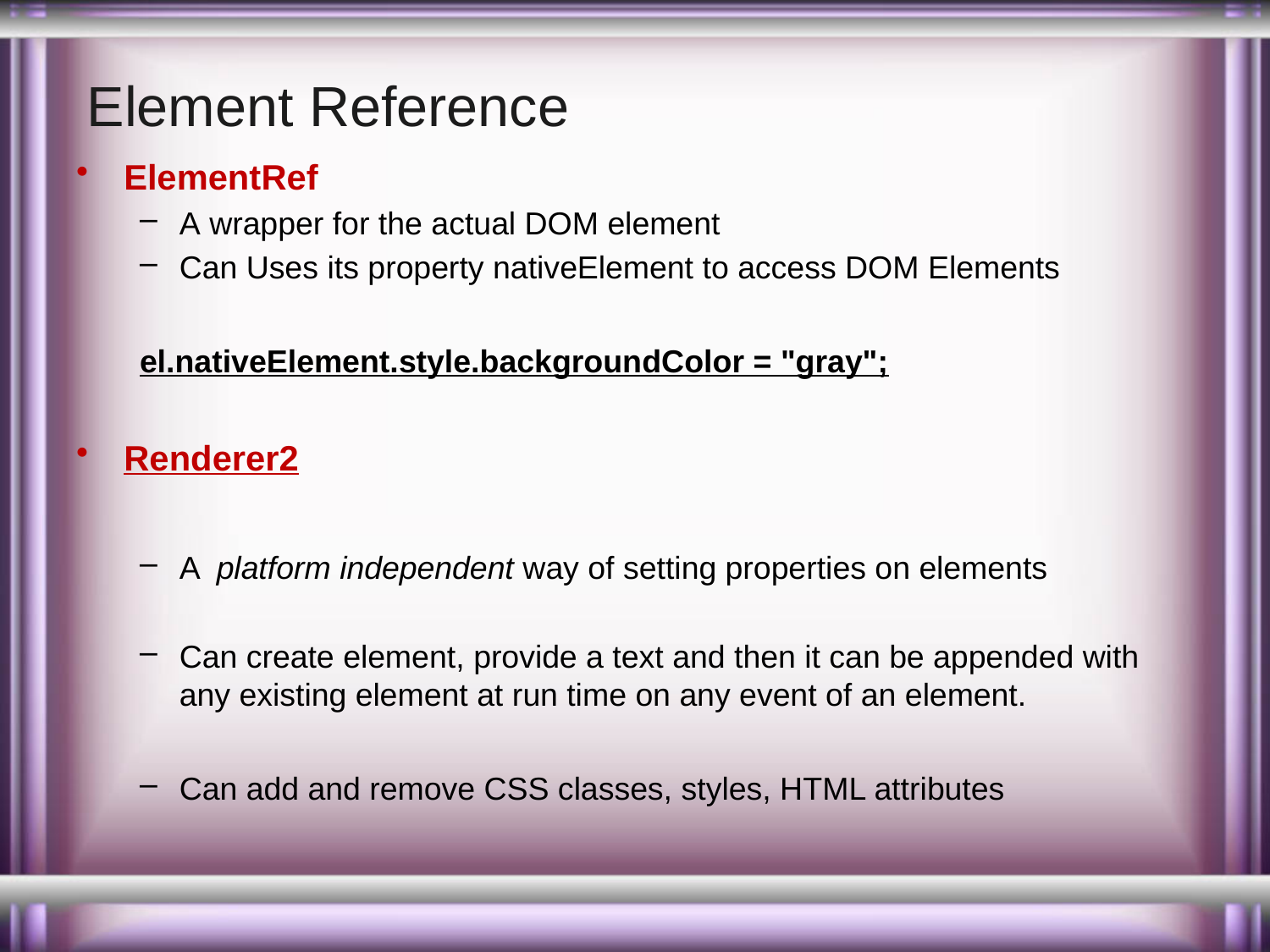

# Element Reference
ElementRef
A wrapper for the actual DOM element
Can Uses its property nativeElement to access DOM Elements

el.nativeElement.style.backgroundColor = "gray";

Renderer2

A  platform independent way of setting properties on elements

Can create element, provide a text and then it can be appended with any existing element at run time on any event of an element.

Can add and remove CSS classes, styles, HTML attributes